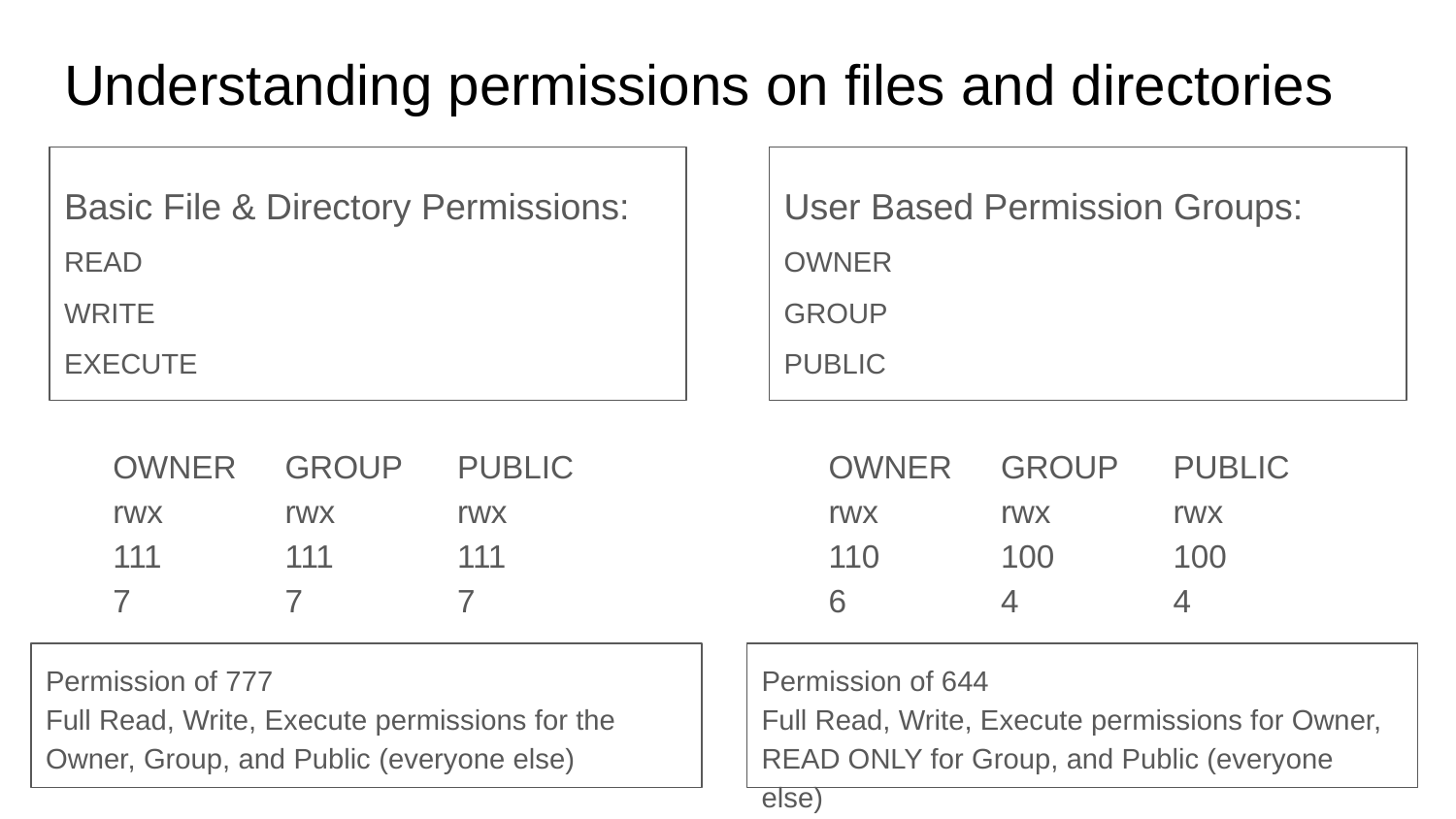

# Understanding permissions on files and directories
Basic File & Directory Permissions:
READ
WRITE
EXECUTE
User Based Permission Groups:
OWNER
GROUP
PUBLIC
OWNER
rwx
111
7

GROUP
rwx
111
7

PUBLIC
rwx
111
7

OWNER
rwx
110
6

GROUP
rwx
100
4

PUBLIC
rwx
100
4

Permission of 777
Full Read, Write, Execute permissions for the Owner, Group, and Public (everyone else)
Permission of 644
Full Read, Write, Execute permissions for Owner, READ ONLY for Group, and Public (everyone else)